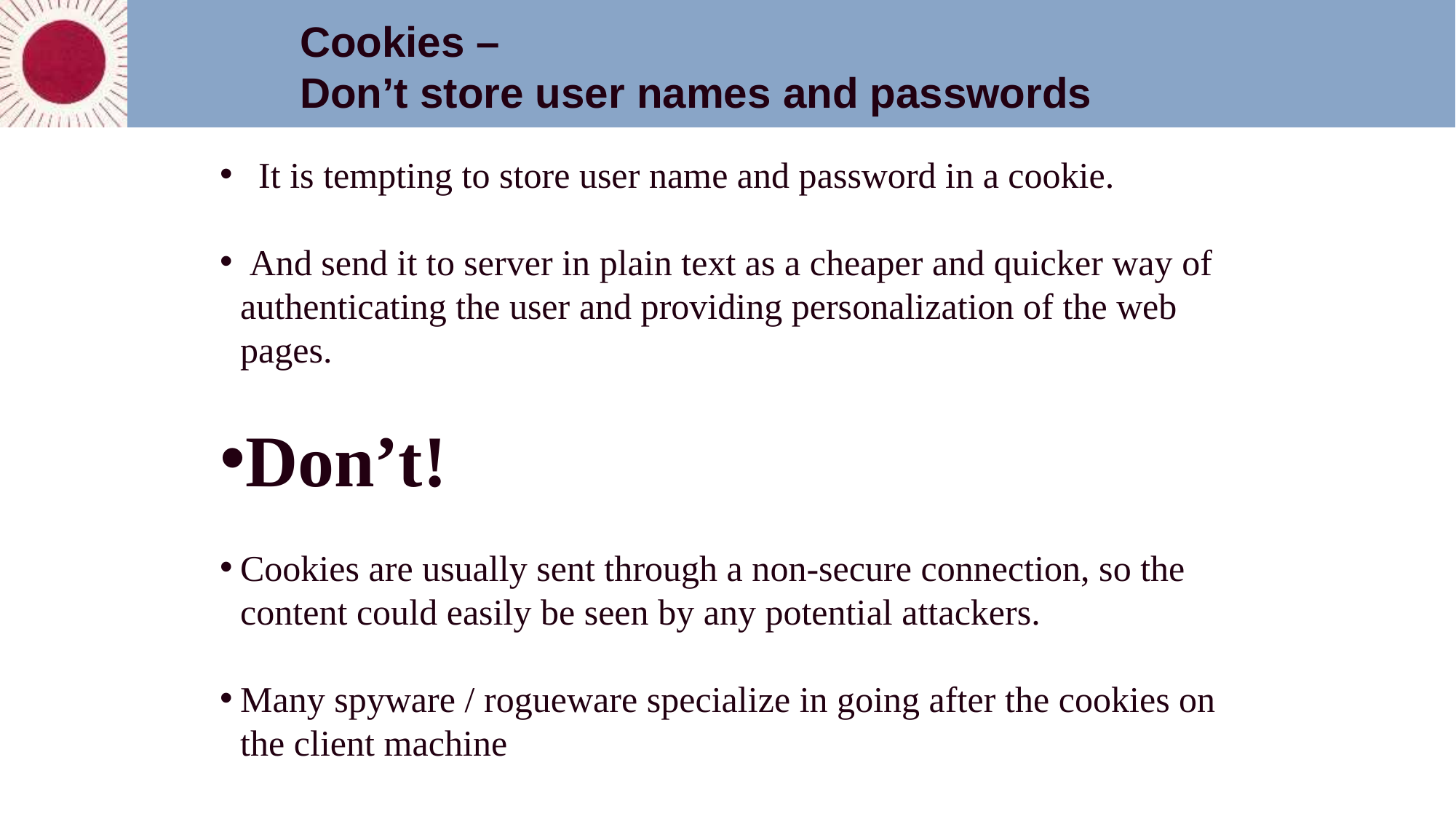

Cookies –
Don’t store user names and passwords
  It is tempting to store user name and password in a cookie.

 And send it to server in plain text as a cheaper and quicker way of authenticating the user and providing personalization of the web pages.

Don’t!

Cookies are usually sent through a non-secure connection, so the content could easily be seen by any potential attackers.

Many spyware / rogueware specialize in going after the cookies on the client machine